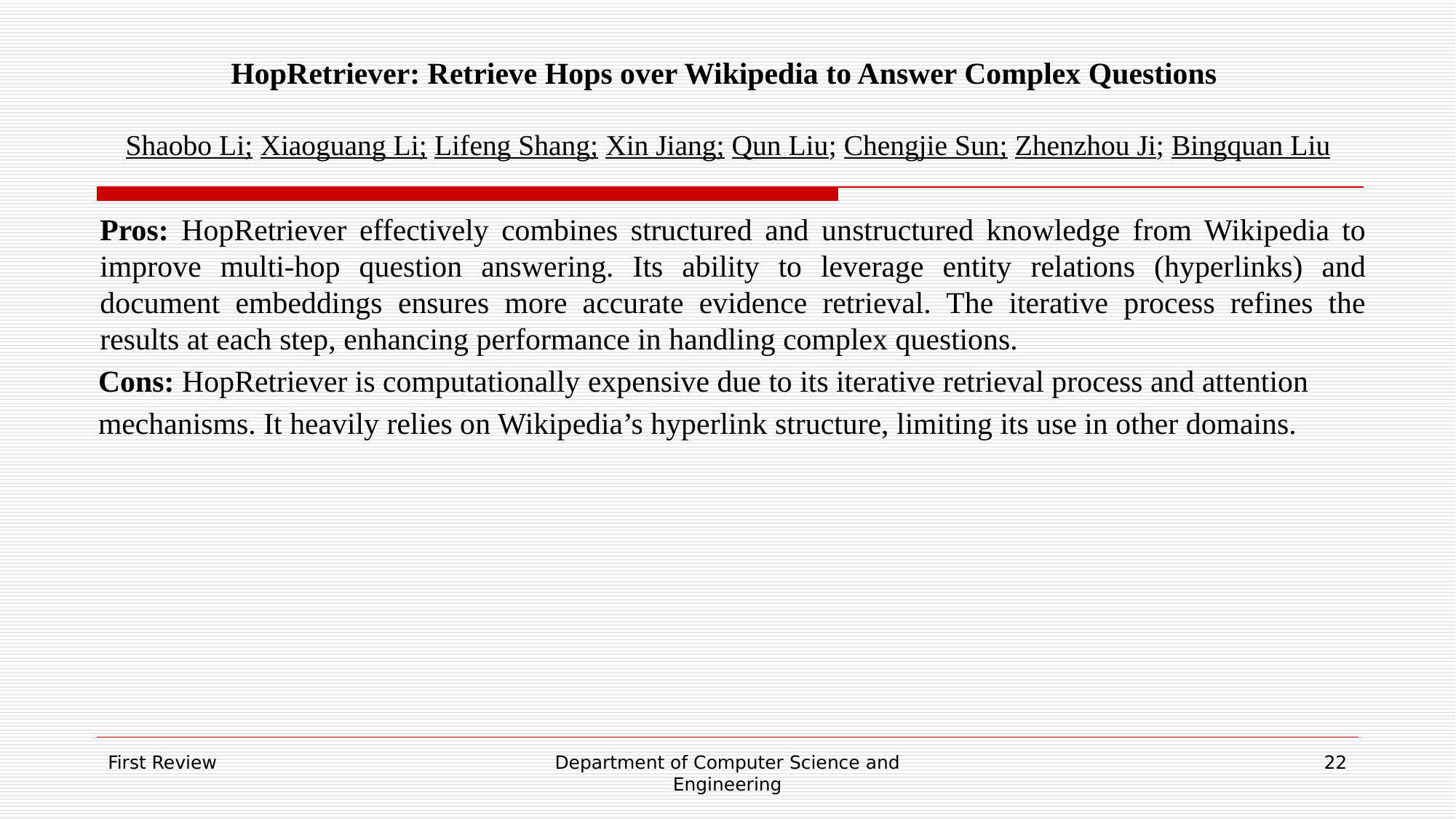

# HopRetriever: Retrieve Hops over Wikipedia to Answer Complex Questions
Shaobo Li; Xiaoguang Li; Lifeng Shang; Xin Jiang; Qun Liu; Chengjie Sun; Zhenzhou Ji; Bingquan Liu

Pros: HopRetriever effectively combines structured and unstructured knowledge from Wikipedia to improve multi-hop question answering. Its ability to leverage entity relations (hyperlinks) and document embeddings ensures more accurate evidence retrieval. The iterative process refines the results at each step, enhancing performance in handling complex questions.
Cons: HopRetriever is computationally expensive due to its iterative retrieval process and attention
mechanisms. It heavily relies on Wikipedia’s hyperlink structure, limiting its use in other domains.

First Review
Department of Computer Science and Engineering
22